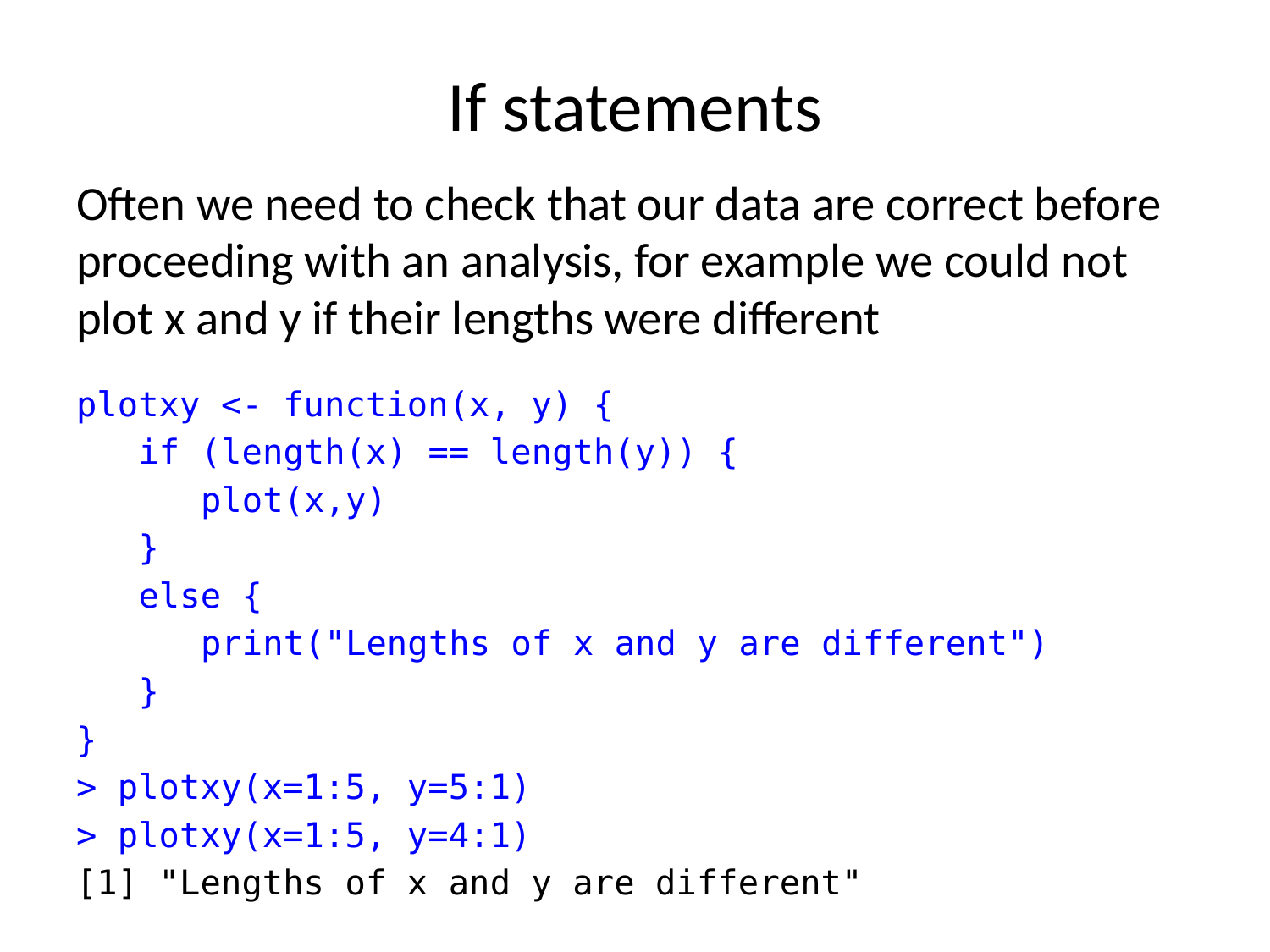

# If statements
Often we need to check that our data are correct before proceeding with an analysis, for example we could not plot x and y if their lengths were different

plotxy <- function(x, y) {
   if (length(x) == length(y)) {
      plot(x,y)
   }
   else {
      print("Lengths of x and y are different")
   }
}
> plotxy(x=1:5, y=5:1)
> plotxy(x=1:5, y=4:1)
[1] "Lengths of x and y are different"